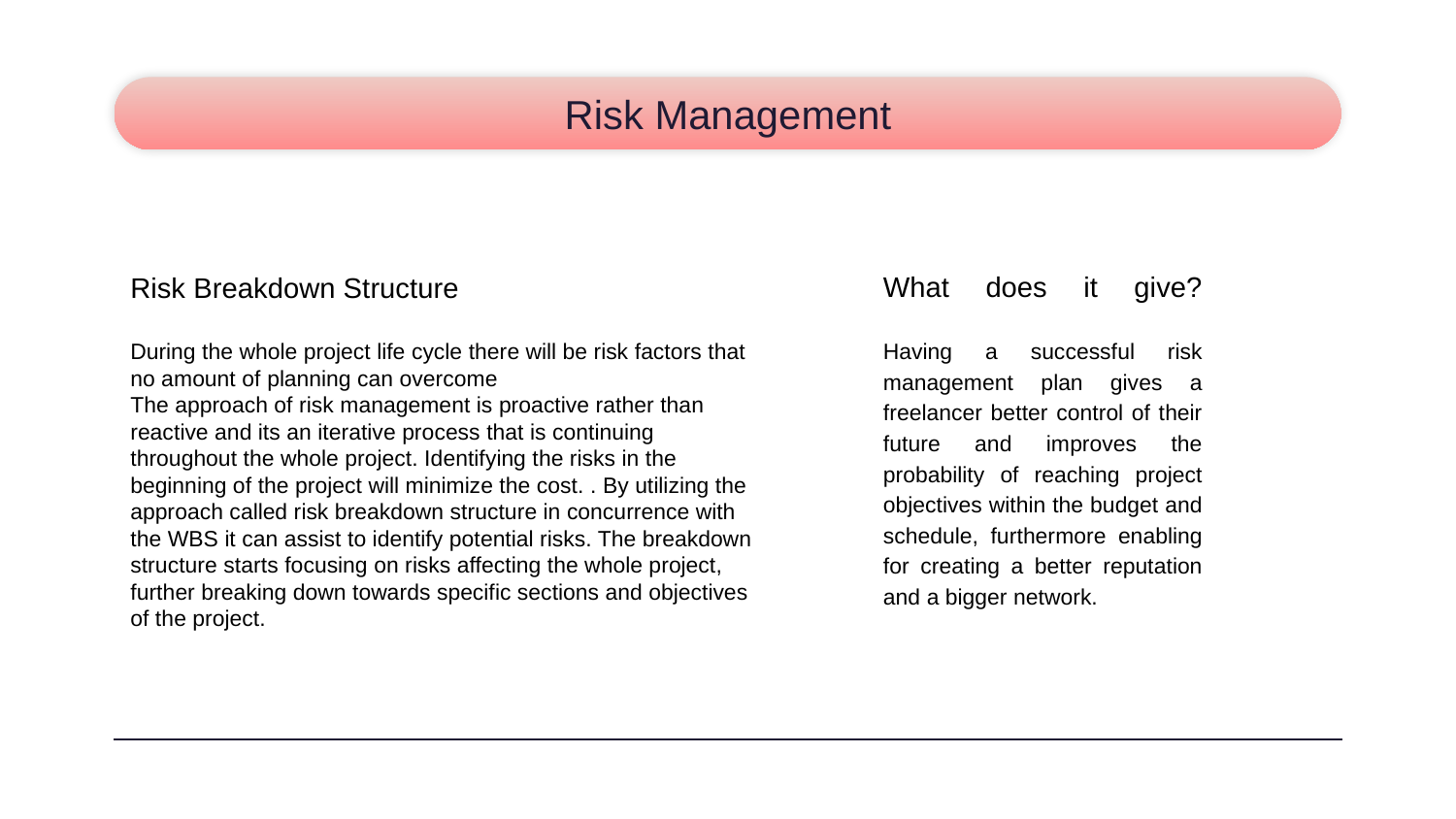

# Risk Management
What does it give?
Having a successful risk management plan gives a freelancer better control of their future and improves the probability of reaching project objectives within the budget and schedule, furthermore enabling for creating a better reputation and a bigger network.
Risk Breakdown Structure
During the whole project life cycle there will be risk factors that no amount of planning can overcome
The approach of risk management is proactive rather than reactive and its an iterative process that is continuing throughout the whole project. Identifying the risks in the beginning of the project will minimize the cost. . By utilizing the approach called risk breakdown structure in concurrence with the WBS it can assist to identify potential risks. The breakdown structure starts focusing on risks affecting the whole project, further breaking down towards specific sections and objectives of the project.